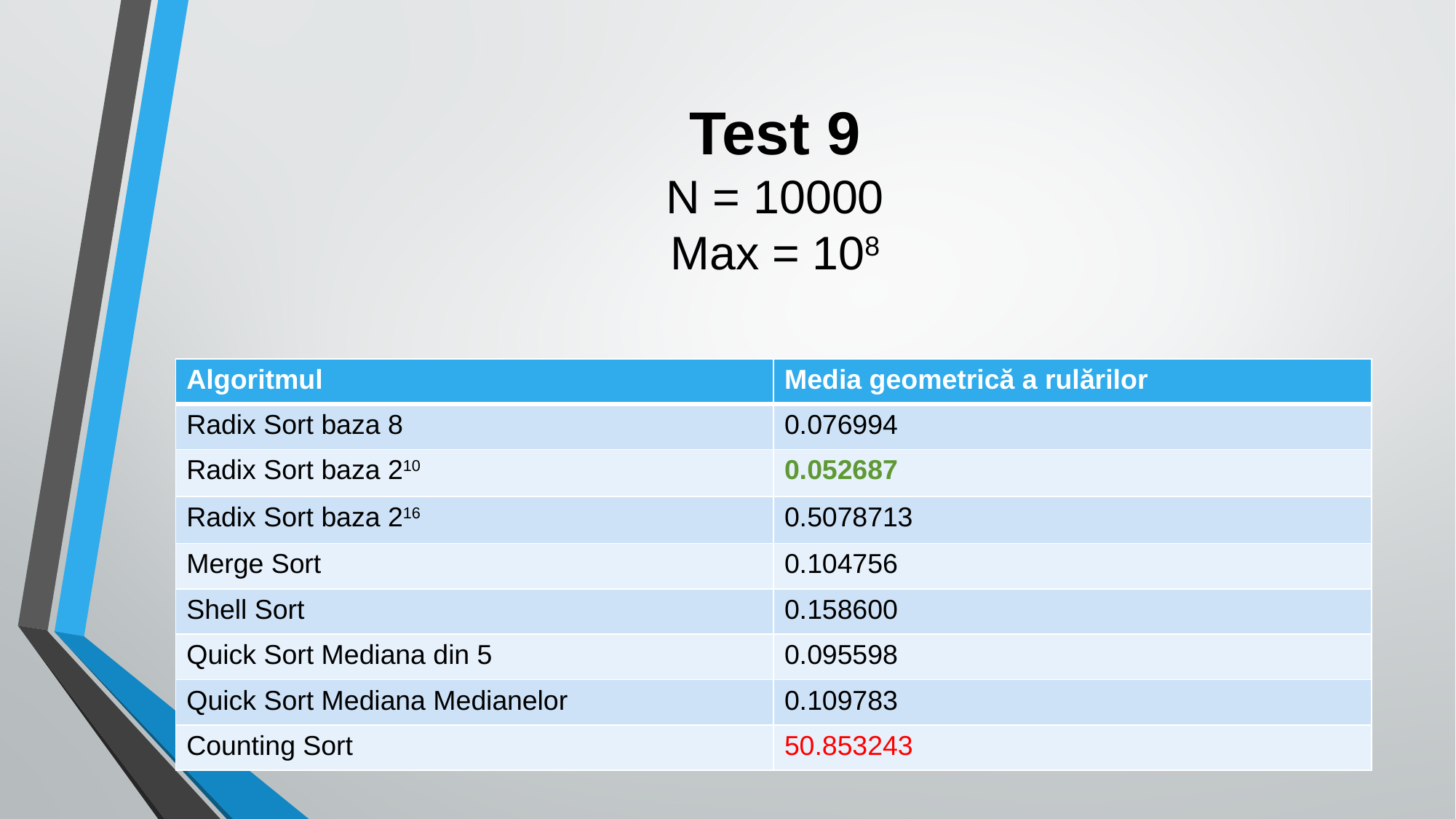

# Test 9 N = 10000 Max = 108
| Algoritmul | Media geometrică a rulărilor |
| --- | --- |
| Radix Sort baza 8 | 0.076994 |
| Radix Sort baza 210 | 0.052687 |
| Radix Sort baza 216 | 0.5078713 |
| Merge Sort | 0.104756 |
| Shell Sort | 0.158600 |
| Quick Sort Mediana din 5 | 0.095598 |
| Quick Sort Mediana Medianelor | 0.109783 |
| Counting Sort | 50.853243 |